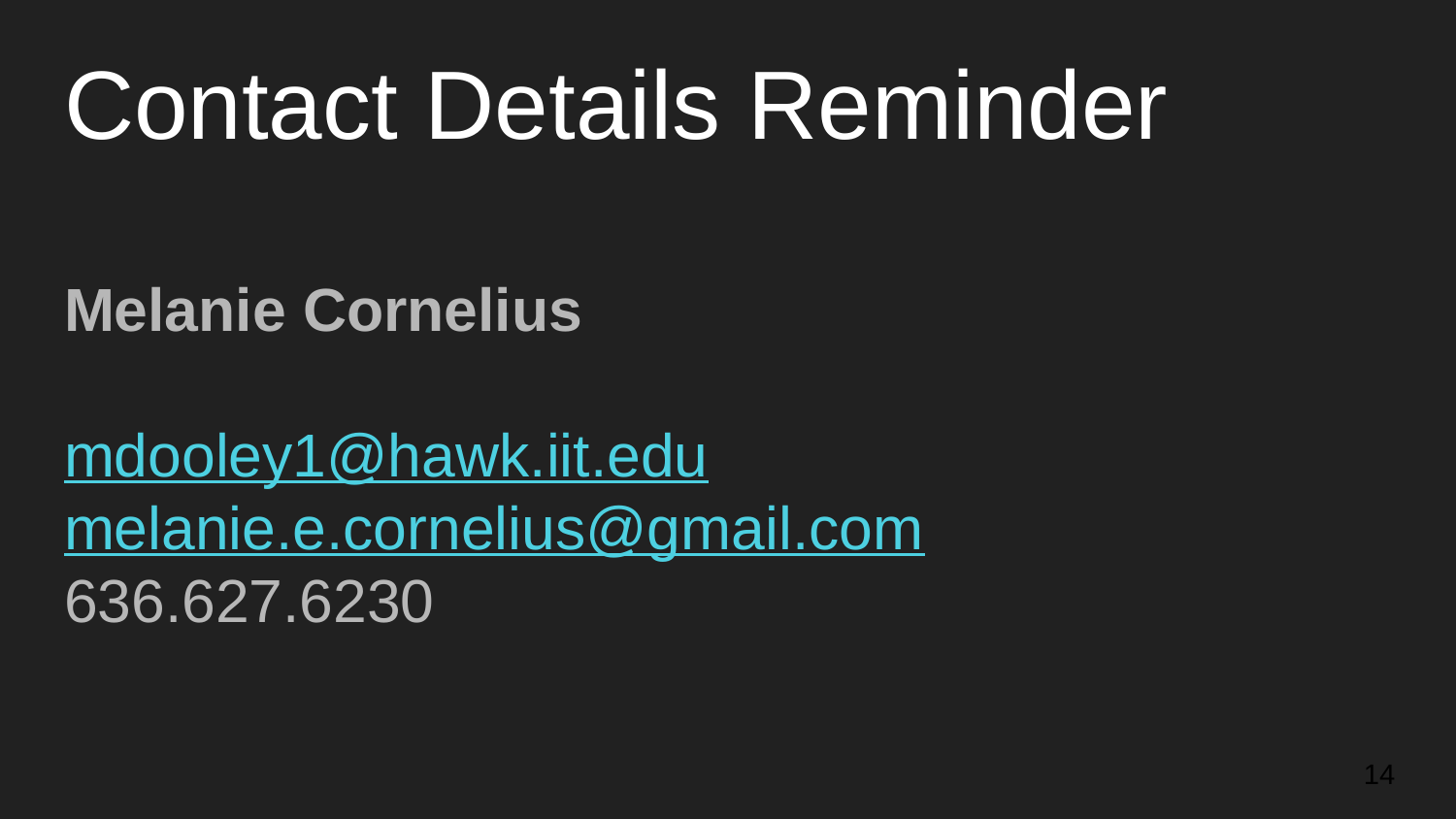

# Contact Details Reminder

Melanie Cornelius

mdooley1@hawk.iit.edu
melanie.e.cornelius@gmail.com
636.627.6230
14